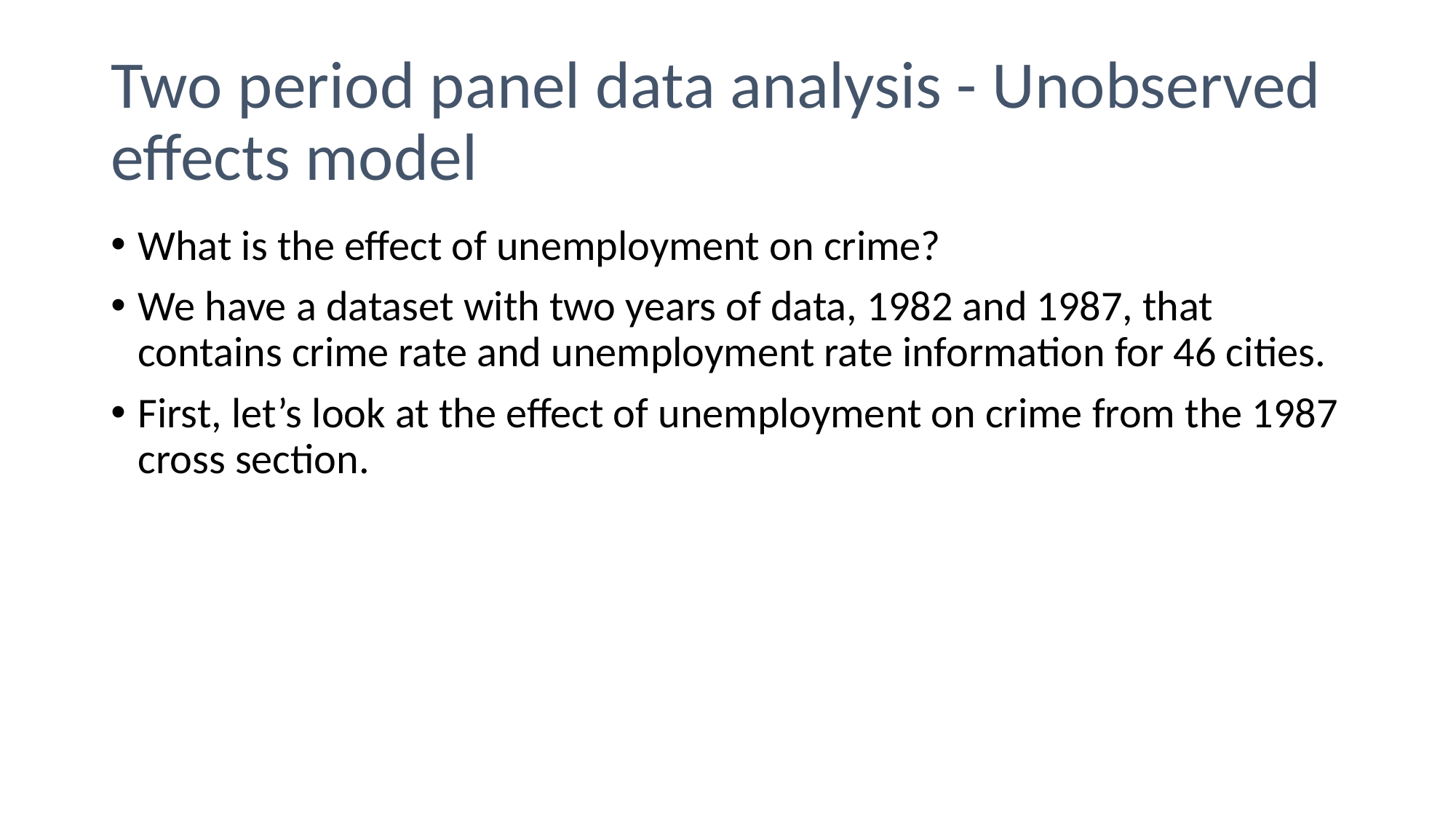

Two period panel data analysis - Unobserved effects model
What is the effect of unemployment on crime?
We have a dataset with two years of data, 1982 and 1987, that contains crime rate and unemployment rate information for 46 cities.
First, let’s look at the effect of unemployment on crime from the 1987 cross section.